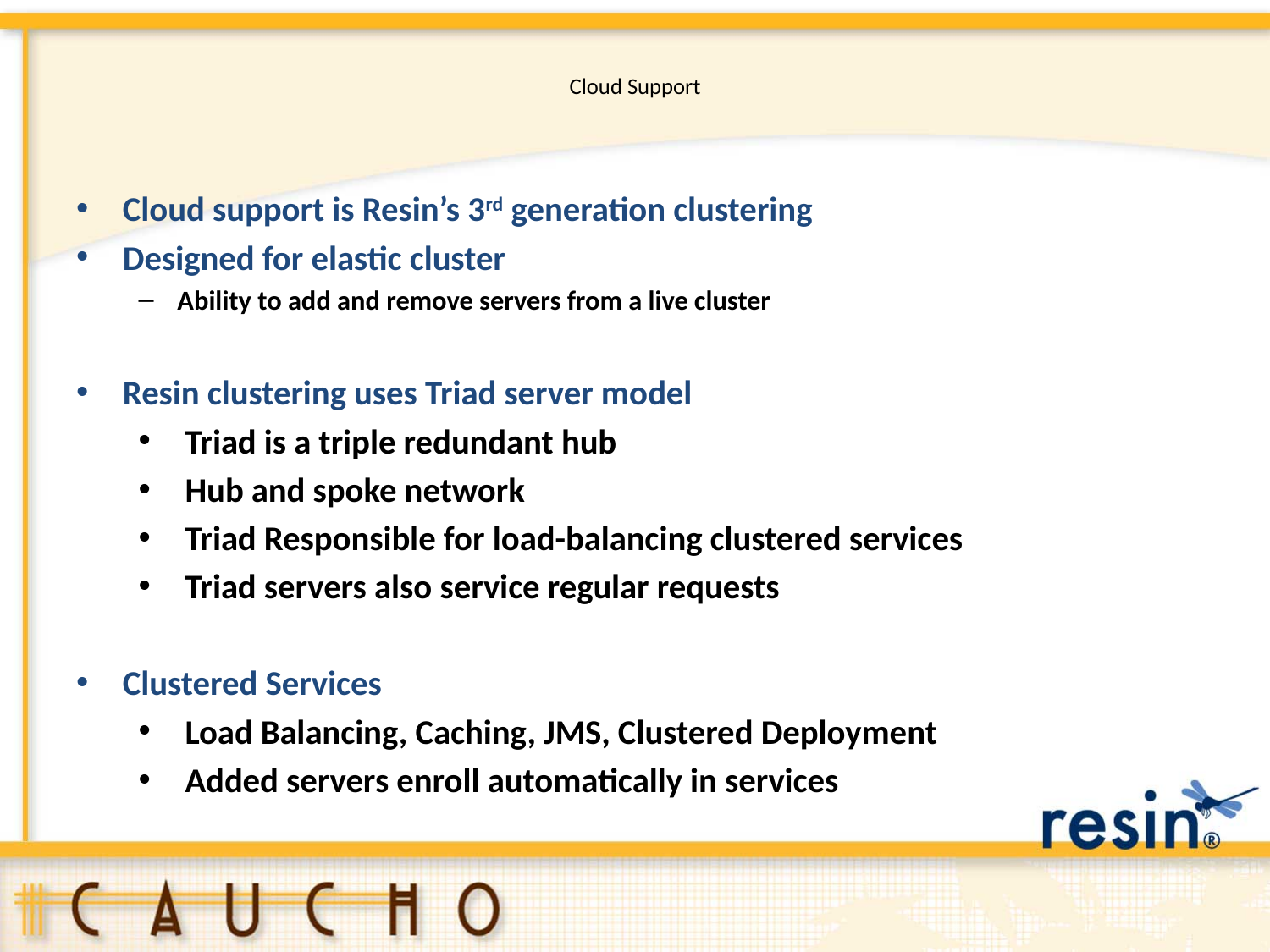

# Cloud Support
Cloud support is Resin’s 3rd generation clustering
Designed for elastic cluster
Ability to add and remove servers from a live cluster

Resin clustering uses Triad server model
Triad is a triple redundant hub
Hub and spoke network
Triad Responsible for load-balancing clustered services
Triad servers also service regular requests

Clustered Services
Load Balancing, Caching, JMS, Clustered Deployment
Added servers enroll automatically in services